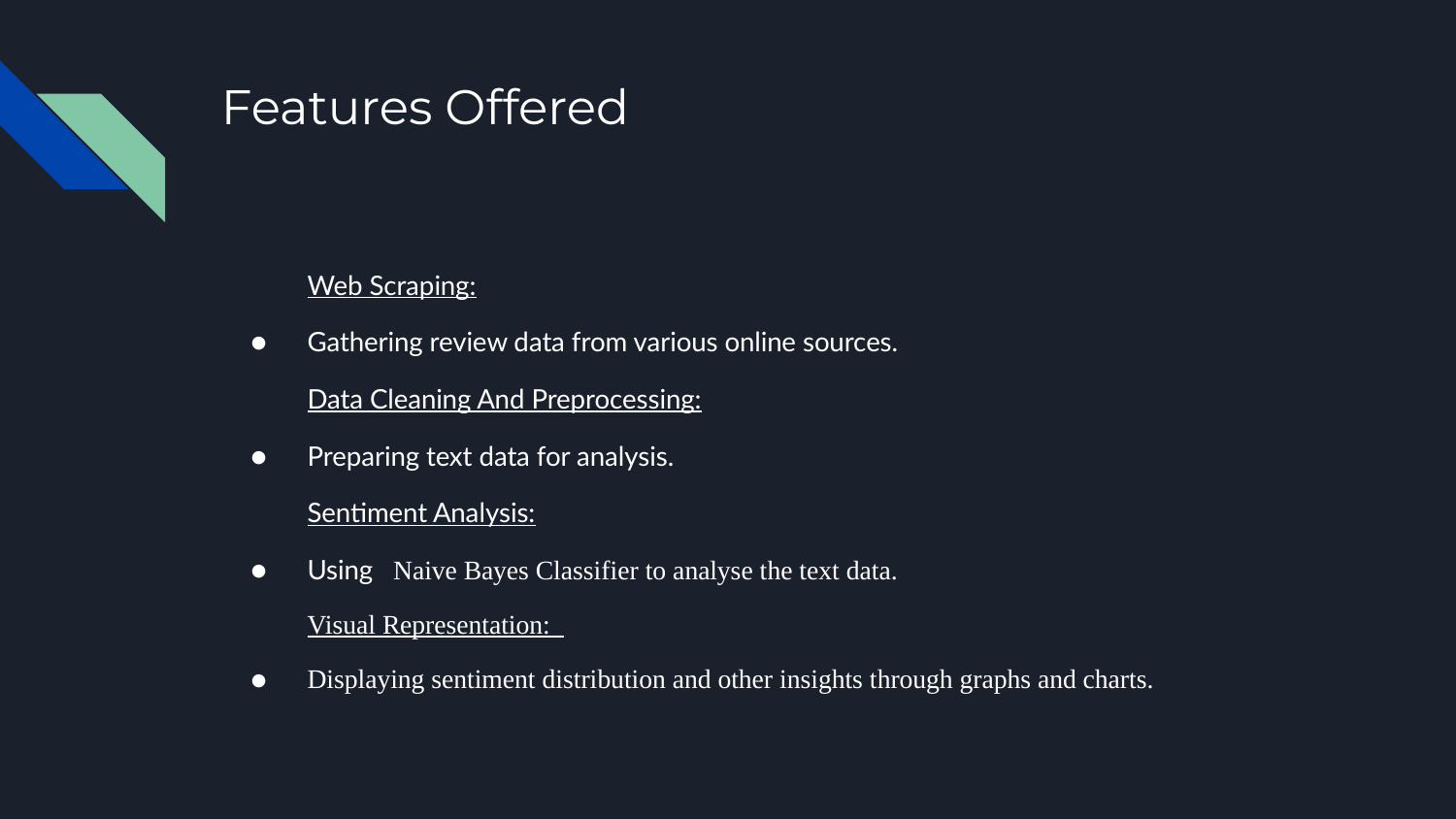

# Features Offered
Web Scraping:
Gathering review data from various online sources.
Data Cleaning And Preprocessing:
Preparing text data for analysis.
Sentiment Analysis:
Using   Naive Bayes Classifier to analyse the text data.
Visual Representation:
Displaying sentiment distribution and other insights through graphs and charts.